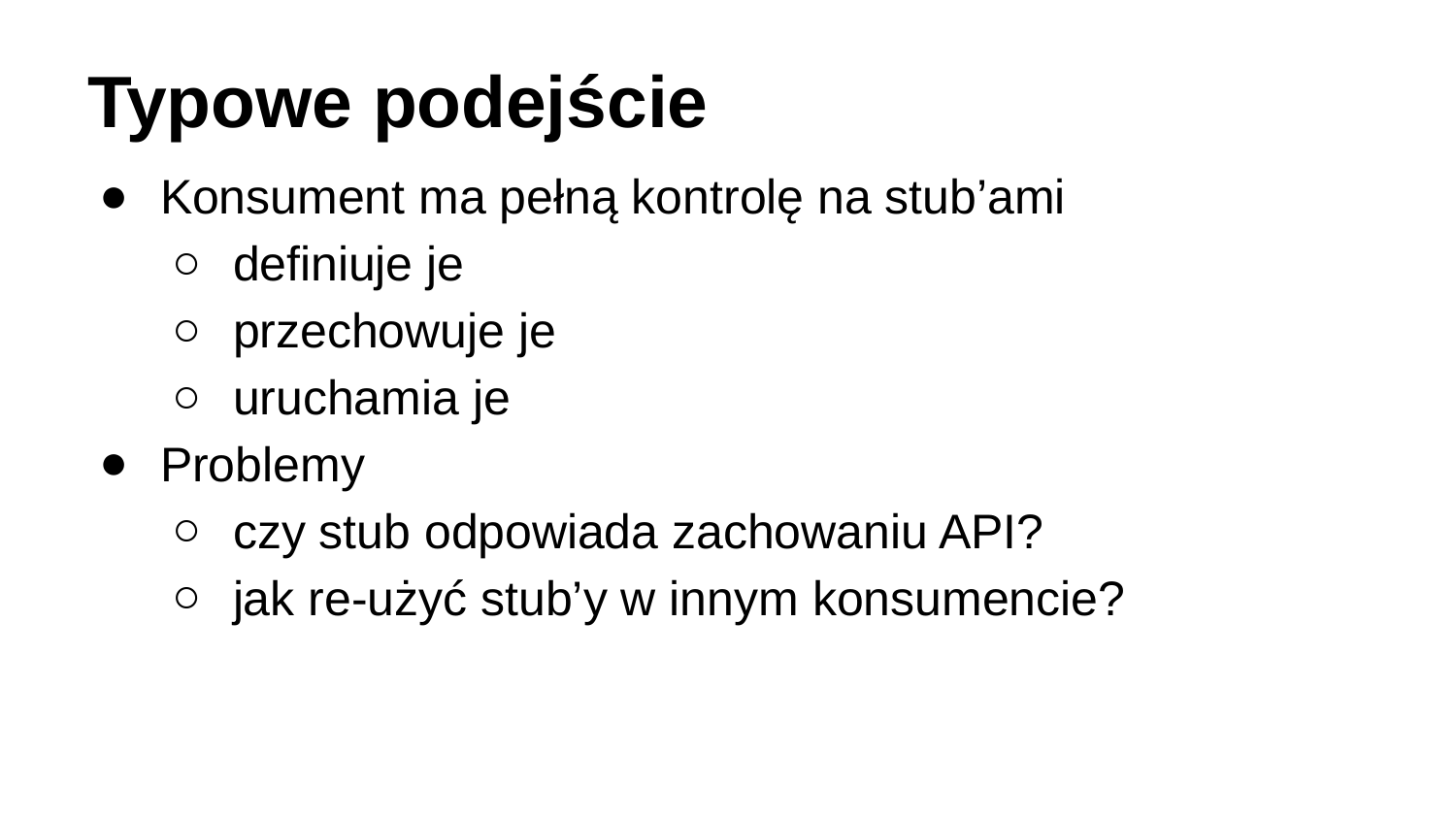

# Typowe podejście
Konsument ma pełną kontrolę na stub’ami
definiuje je
przechowuje je
uruchamia je
Problemy
czy stub odpowiada zachowaniu API?
jak re-użyć stub’y w innym konsumencie?